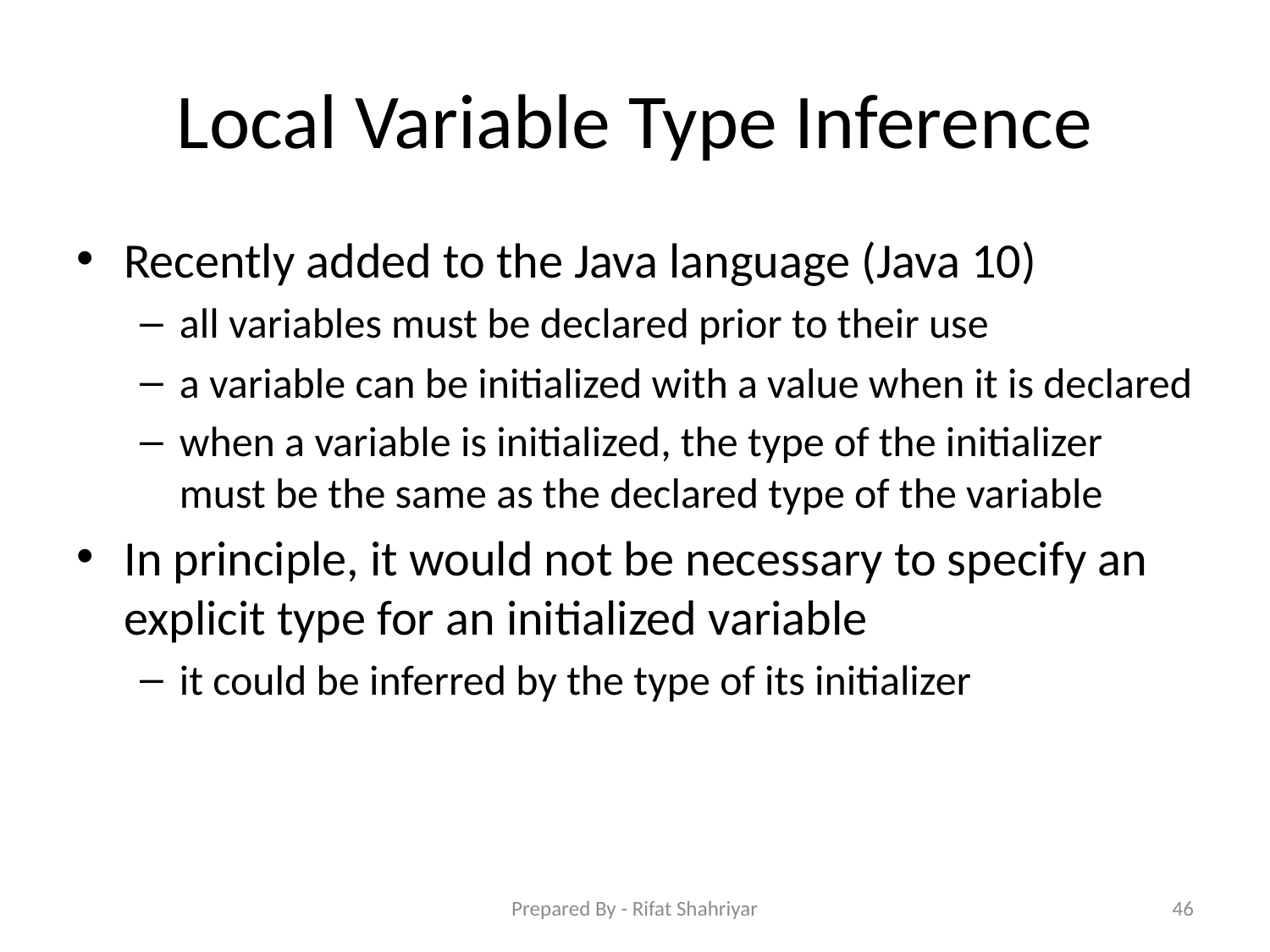

# Local Variable Type Inference
Recently added to the Java language (Java 10)
all variables must be declared prior to their use
a variable can be initialized with a value when it is declared
when a variable is initialized, the type of the initializer must be the same as the declared type of the variable
In principle, it would not be necessary to specify an explicit type for an initialized variable
it could be inferred by the type of its initializer

Prepared By - Rifat Shahriyar
46